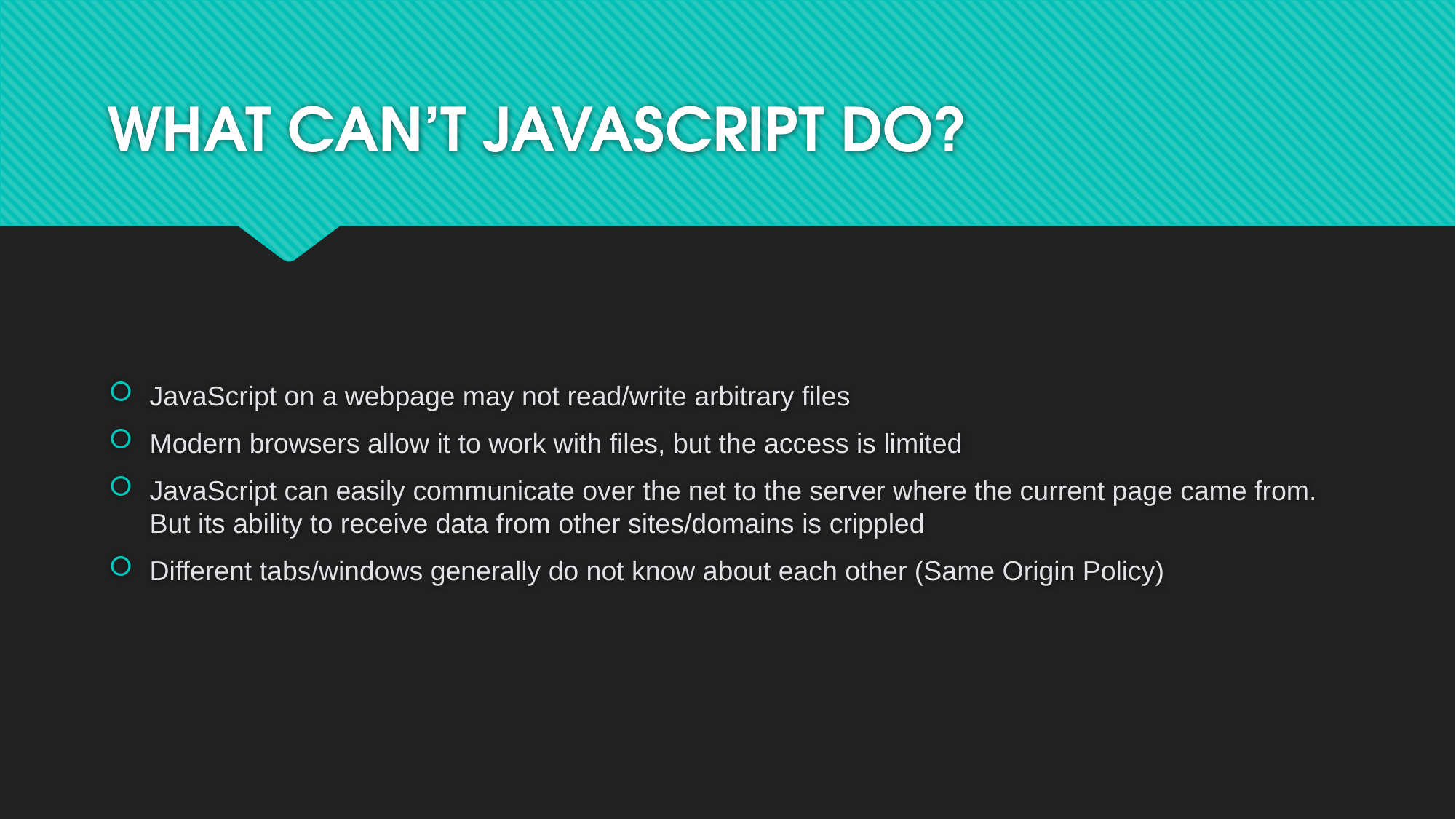

# WHAT CAN’T JAVASCRIPT DO?
JavaScript on a webpage may not read/write arbitrary files
Modern browsers allow it to work with files, but the access is limited
JavaScript can easily communicate over the net to the server where the current page came from. But its ability to receive data from other sites/domains is crippled
Different tabs/windows generally do not know about each other (Same Origin Policy)